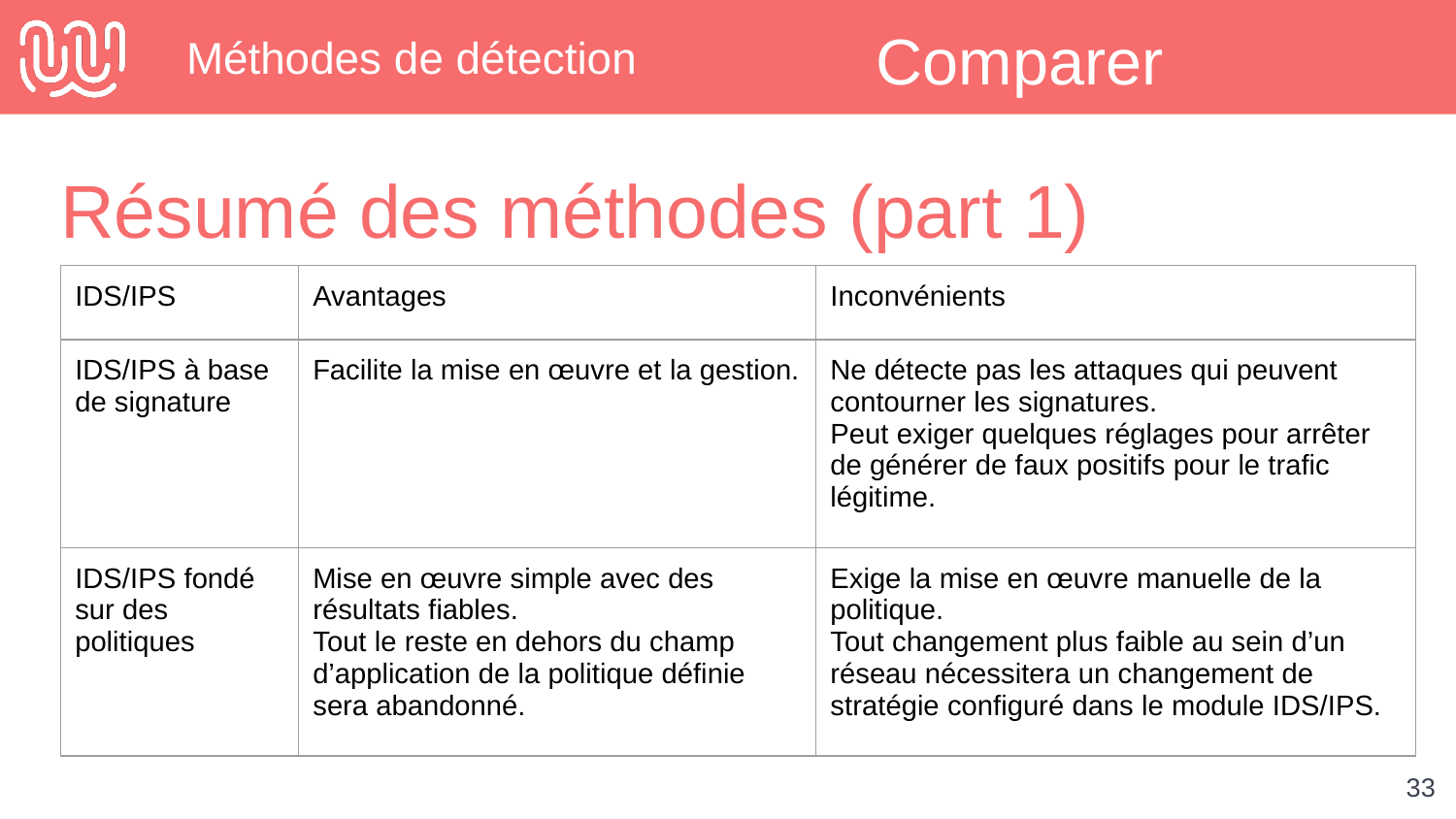

# Méthodes de détection
Comparer
Résumé des méthodes (part 1)
| IDS/IPS | Avantages | Inconvénients |
| --- | --- | --- |
| IDS/IPS à base de signature | Facilite la mise en œuvre et la gestion. | Ne détecte pas les attaques qui peuvent contourner les signatures. Peut exiger quelques réglages pour arrêter de générer de faux positifs pour le trafic légitime. |
| IDS/IPS fondé sur des politiques | Mise en œuvre simple avec des résultats fiables. Tout le reste en dehors du champ d’application de la politique définie sera abandonné. | Exige la mise en œuvre manuelle de la politique. Tout changement plus faible au sein d’un réseau nécessitera un changement de stratégie configuré dans le module IDS/IPS. |
33